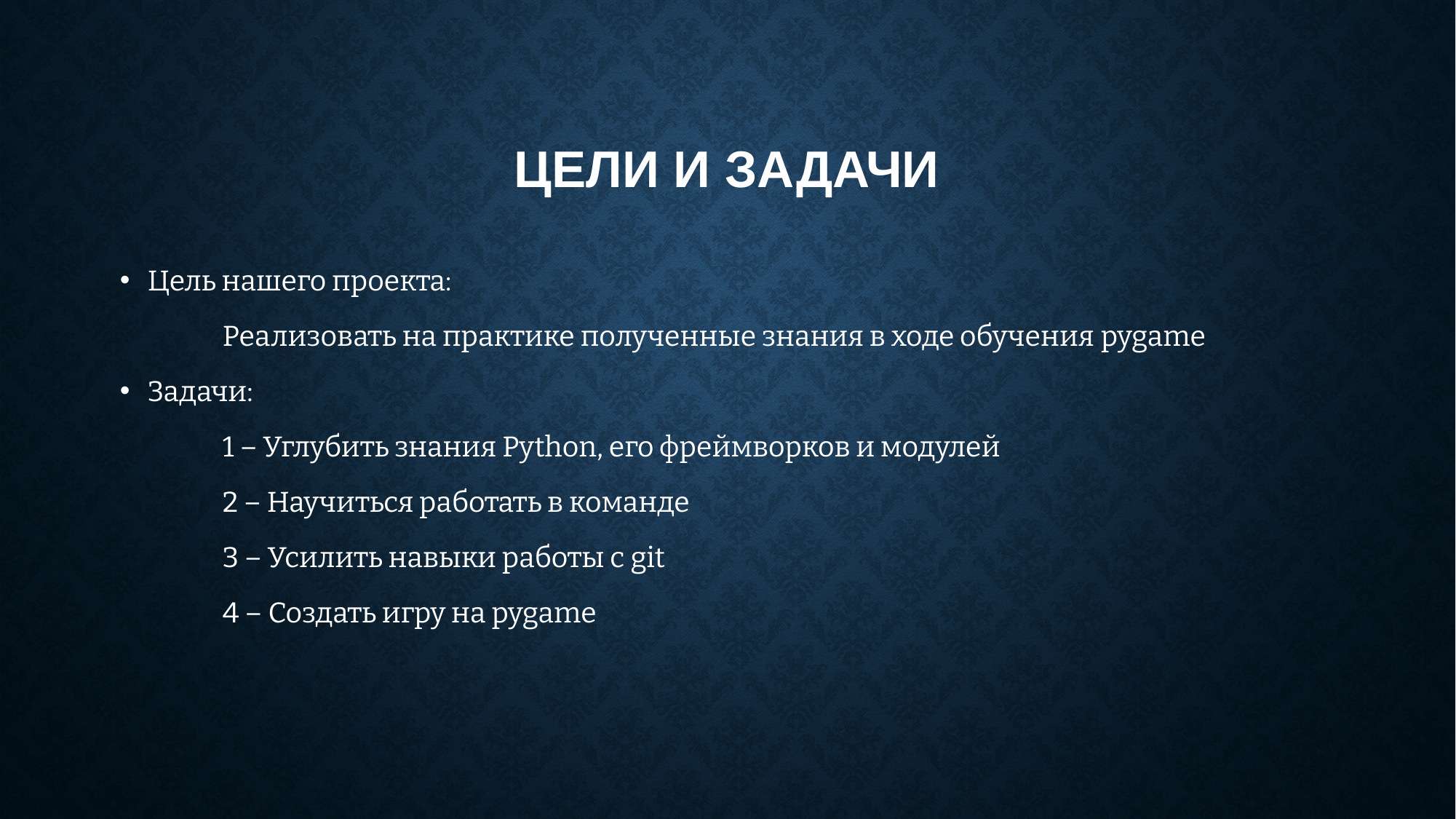

# Цели и задачи
Цель нашего проекта:
	Реализовать на практике полученные знания в ходе обучения pygame
Задачи:
	1 – Углубить знания Python, его фреймворков и модулей
	2 – Научиться работать в команде
	3 – Усилить навыки работы с git
	4 – Создать игру на pygame